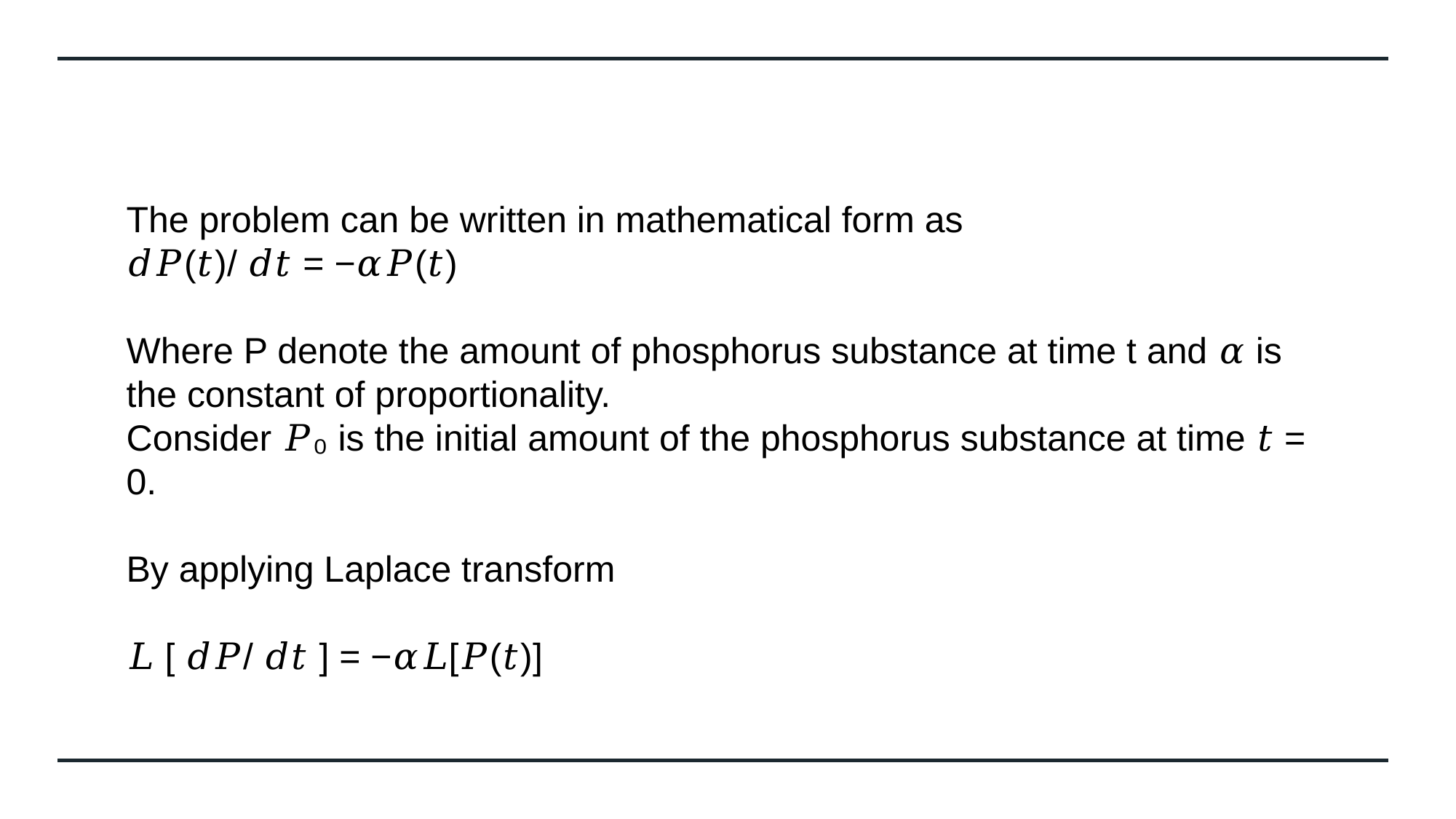

The problem can be written in mathematical form as
𝑑𝑃(𝑡)/ 𝑑𝑡 = −𝛼𝑃(𝑡)

Where P denote the amount of phosphorus substance at time t and 𝛼 is the constant of proportionality.
Consider 𝑃₀ is the initial amount of the phosphorus substance at time 𝑡 = 0.

By applying Laplace transform

𝐿 [ 𝑑𝑃/ 𝑑𝑡 ] = −𝛼𝐿[𝑃(𝑡)]